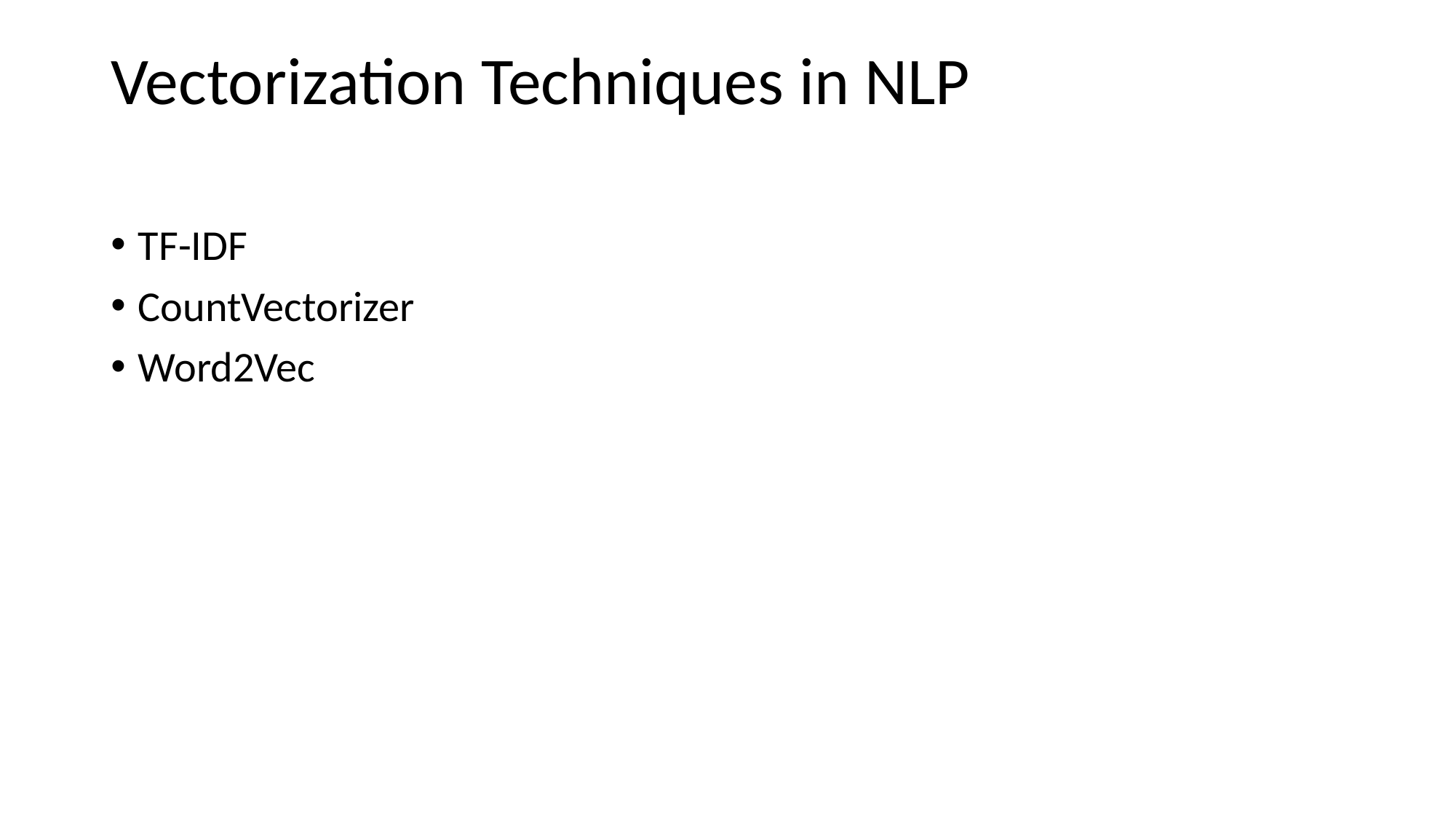

# Vectorization Techniques in NLP
TF-IDF
CountVectorizer
Word2Vec